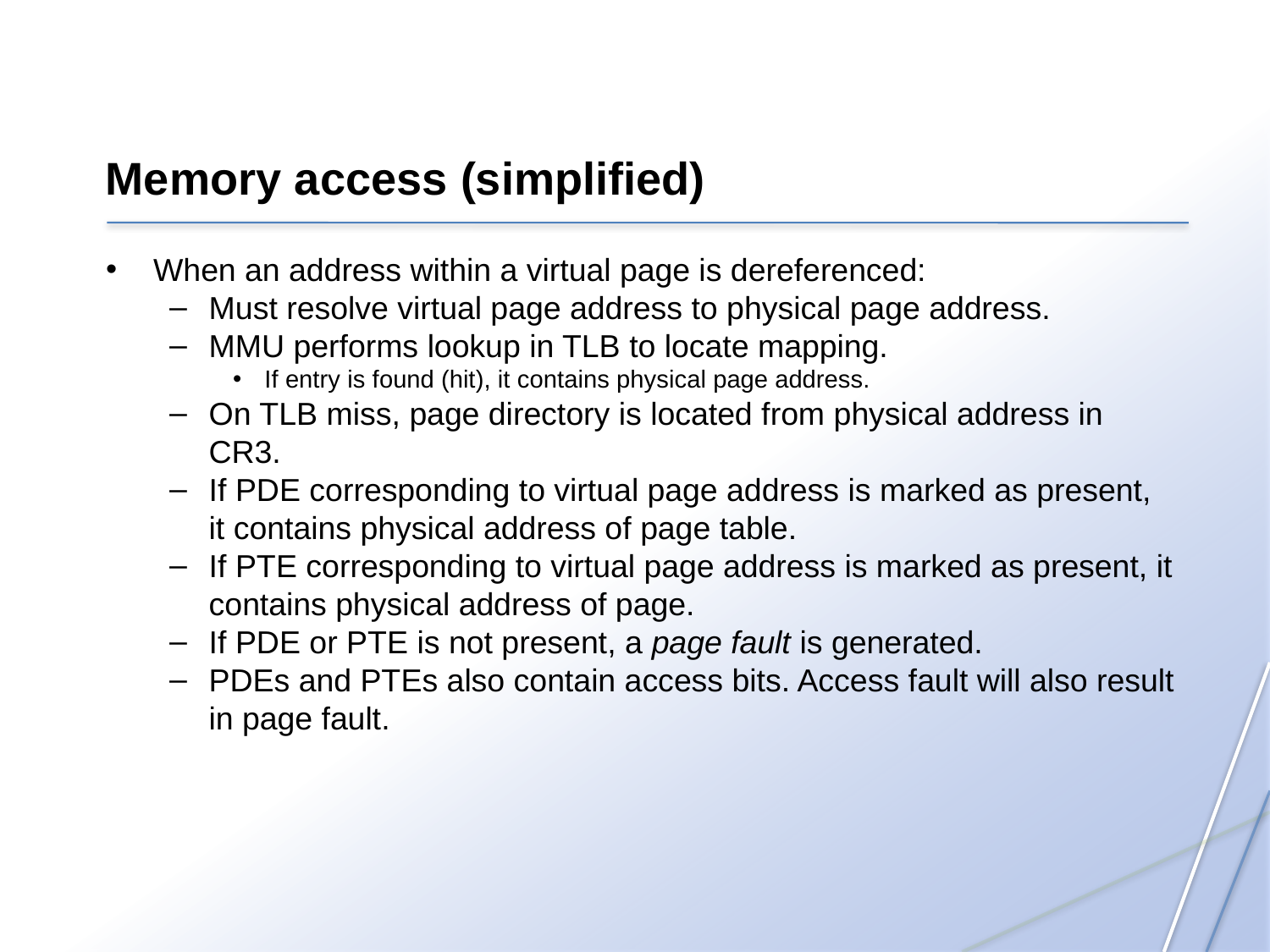

Memory access (simplified)
When an address within a virtual page is dereferenced:
Must resolve virtual page address to physical page address.
MMU performs lookup in TLB to locate mapping.
If entry is found (hit), it contains physical page address.
On TLB miss, page directory is located from physical address in CR3.
If PDE corresponding to virtual page address is marked as present, it contains physical address of page table.
If PTE corresponding to virtual page address is marked as present, it contains physical address of page.
If PDE or PTE is not present, a page fault is generated.
PDEs and PTEs also contain access bits. Access fault will also result in page fault.